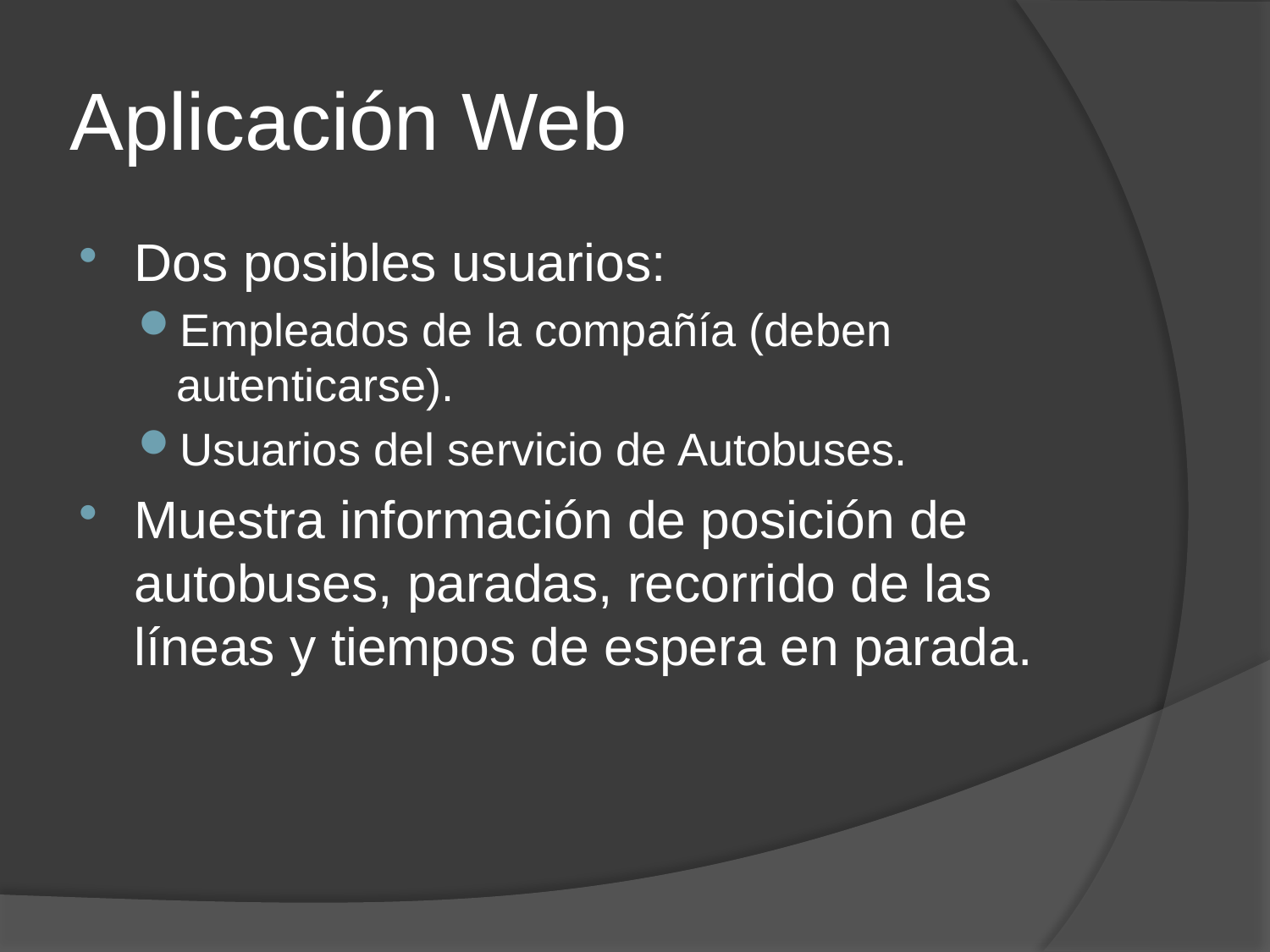

# Aplicación Web
Dos posibles usuarios:
Empleados de la compañía (deben autenticarse).
Usuarios del servicio de Autobuses.
Muestra información de posición de autobuses, paradas, recorrido de las líneas y tiempos de espera en parada.